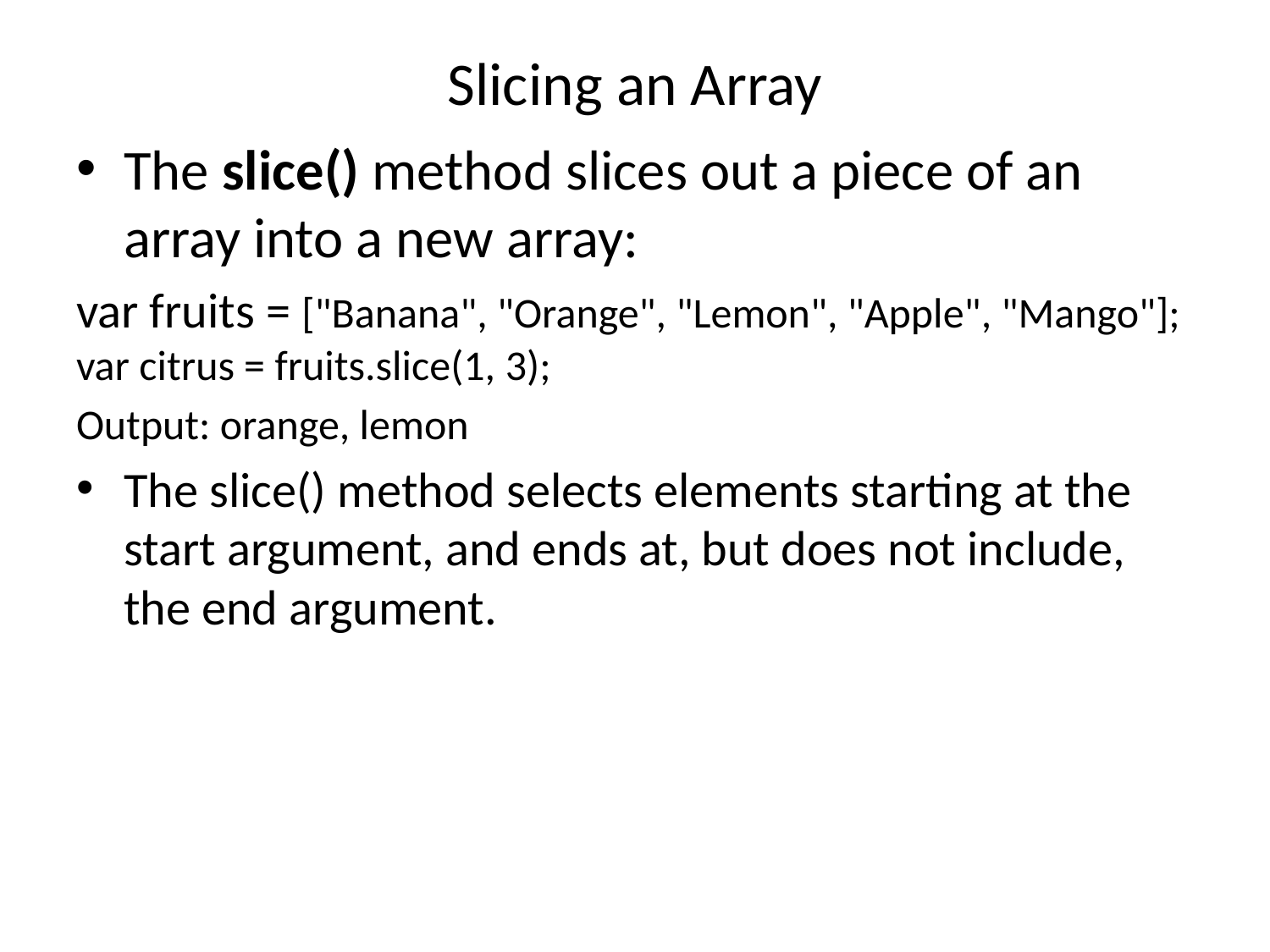

# Slicing an Array
The slice() method slices out a piece of an array into a new array:
var fruits = ["Banana", "Orange", "Lemon", "Apple", "Mango"];
var citrus = fruits.slice(1, 3);
Output: orange, lemon
The slice() method selects elements starting at the start argument, and ends at, but does not include, the end argument.